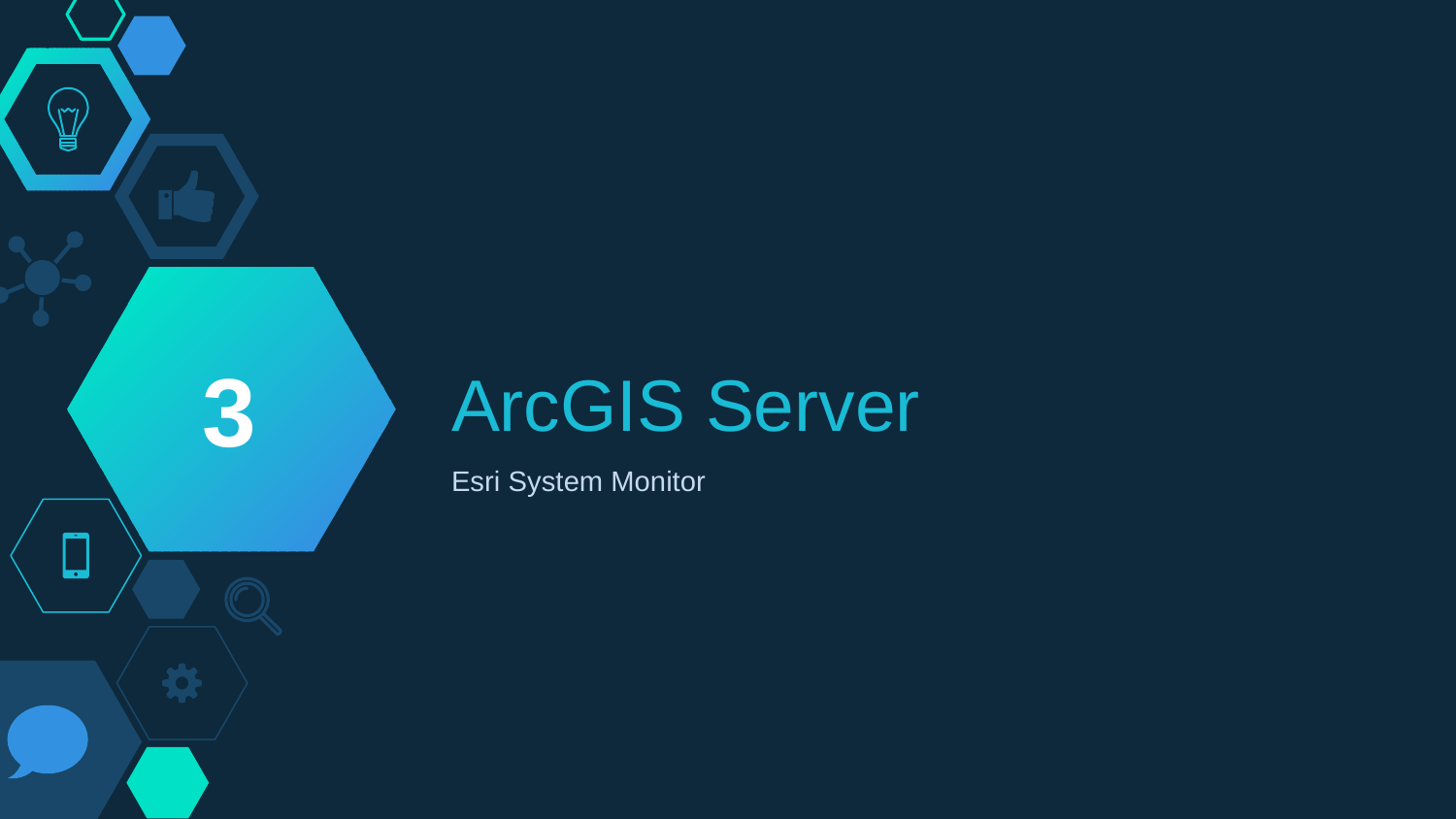

3
# ArcGIS Server
Esri System Monitor